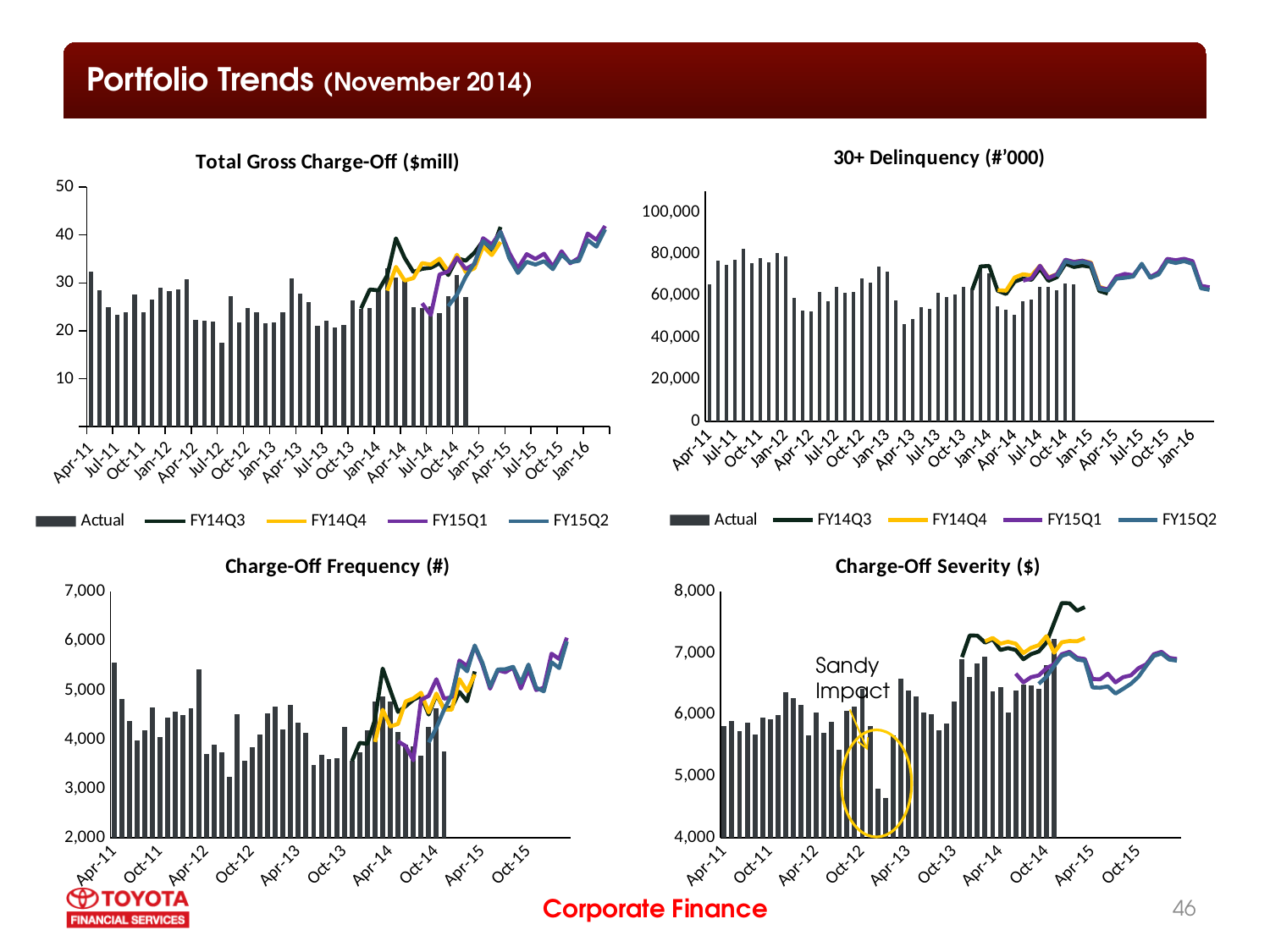

# Portfolio Trends (November 2014)

### Chart: 30+ Delinquency (#’000)

| Category | Actual | FY14Q3 | FY14Q4 | FY15Q1 | FY15Q2 |
|---|---|---|---|---|---|
| 40663 | 65394.0 | None | None | None | None |
| 40694 | 76960.0 | None | None | None | None |
| 40724 | 74934.0 | None | None | None | None |
| 40755 | 77313.0 | None | None | None | None |
| 40786 | 82539.0 | None | None | None | None |
| 40816 | 75498.0 | None | None | None | None |
| 40847 | 78127.0 | None | None | None | None |
| 40877 | 75893.0 | None | None | None | None |
| 40908 | 80486.0 | None | None | None | None |
| 40939 | 78714.0 | None | None | None | None |
| 40968 | 58981.0 | None | None | None | None |
| 40999 | 52704.0 | None | None | None | None |
| 41029 | 52524.0 | None | None | None | None |
| 41060 | 61665.0 | None | None | None | None |
| 41090 | 57167.0 | None | None | None | None |
| 41121 | 64357.0 | None | None | None | None |
| 41152 | 61565.0 | None | None | None | None |
| 41182 | 61712.0 | None | None | None | None |
| 41213 | 68156.0 | None | None | None | None |
| 41243 | 66402.0 | None | None | None | None |
| 41274 | 74084.0 | None | None | None | None |
| 41305 | 71350.0 | None | None | None | None |
| 41333 | 57713.0 | None | None | None | None |
| 41364 | 46284.0 | None | None | None | None |
| 41394 | 48865.0 | None | None | None | None |
| 41425 | 54638.0 | None | None | None | None |
| 41455 | 53862.0 | None | None | None | None |
| 41486 | 61255.0 | None | None | None | None |
| 41517 | 59312.0 | None | None | None | None |
| 41547 | 60506.0 | None | None | None | None |
| 41578 | 64172.0 | None | None | None | None |
| 41608 | 62973.0 | 62840.0 | None | None | None |
| 41639 | 74604.0 | 74009.03553798248 | None | None | None |
| 41670 | 70811.0 | 74238.27680932113 | None | None | None |
| 41698 | 54897.0 | 62369.767318086655 | 62657.65817343 | None | None |
| 41729 | 53329.0 | 60812.16697990448 | 62384.69537634 | None | None |
| 41759 | 51038.0 | 66673.79882968625 | 68720.15584273 | None | None |
| 41790 | 57517.0 | 68185.47737847475 | 70267.14896871001 | 67175.4382374 | None |
| 41820 | 58106.0 | 67589.31678645406 | 69692.6479971 | 68288.5482286 | None |
| 41851 | 64344.0 | 72891.18721479524 | 74344.20132268 | 74324.41060989999 | None |
| 41882 | 64061.0 | 67076.88638958696 | 68711.29475458 | 68417.6975332 | None |
| 41912 | 62793.0 | 68855.24504255559 | 70351.05434561 | 70323.491578 | 69176.75869783803 |
| 41943 | 65899.0 | 75297.78820389241 | 76807.61047618999 | 77222.706513 | 76481.45808591023 |
| 41973 | 65467.0 | 73708.20394449937 | 76206.67940220001 | 76173.08910109999 | 75308.94868465564 |
| 42004 | None | 74374.73121342302 | 76694.76771365 | 76768.9272056 | 76135.7382333764 |
| 42035 | None | 73784.03783820219 | 75883.34224088 | 75491.6499601 | 75037.20033951264 |
| 42063 | None | 62241.073507725036 | 64291.476509709995 | 63834.1083153 | 63211.64457660711 |
| 42094 | None | 60982.408655630396 | 62915.42404751 | 63082.0448735 | 62445.568262617744 |
| 42124 | None | None | None | 69198.6826888 | 68129.14181332038 |
| 42155 | None | None | None | 70421.9820933 | 68552.57349877388 |
| 42185 | None | None | None | 69763.77019730001 | 69153.99231183654 |
| 42216 | None | None | None | 74880.6992162 | 75297.11352131134 |
| 42247 | None | None | None | 69002.4012161 | 68493.86617931734 |
| 42277 | None | None | None | 71156.3805725 | 70167.11376577977 |
| 42308 | None | None | None | 77615.503541 | 76549.73271870679 |
| 42338 | None | None | None | 76983.7274368 | 75613.58420798034 |
| 42369 | None | None | None | 77656.12941750001 | 76502.30033751999 |
| 42400 | None | None | None | 76522.3890111 | 75194.91081242601 |
| 42429 | None | None | None | 64751.000721300006 | 63506.560322301106 |
| 42460 | None | None | None | 64017.4164248 | 62773.83337619998 |

### Chart: Total Gross Charge-Off ($mill)

| Category | Actual | FY14Q3 | FY14Q4 | FY15Q1 | FY15Q2 |
|---|---|---|---|---|---|
| 40663 | 32334.54252 | None | None | None | None |
| 40694 | 28443.40211 | None | None | None | None |
| 40724 | 25008.68289 | None | None | None | None |
| 40755 | 23396.391030000003 | None | None | None | None |
| 40786 | 23790.34049 | None | None | None | None |
| 40816 | 27662.42375 | None | None | None | None |
| 40847 | 23922.24217 | None | None | None | None |
| 40877 | 26570.263600000002 | None | None | None | None |
| 40908 | 29062.79152 | None | None | None | None |
| 40939 | 28210.329 | None | None | None | None |
| 40968 | 28559.763609999998 | None | None | None | None |
| 40999 | 30739.03418 | None | None | None | None |
| 41029 | 22355.7308 | None | None | None | None |
| 41060 | 22170.90024 | None | None | None | None |
| 41090 | 21995.200820000002 | None | None | None | None |
| 41121 | 17550.13033 | None | None | None | None |
| 41152 | 27284.19575 | None | None | None | None |
| 41182 | 21824.1772 | None | None | None | None |
| 41213 | 24695.513320000002 | None | None | None | None |
| 41243 | 23879.1799 | None | None | None | None |
| 41274 | 21647.77405 | None | None | None | None |
| 41305 | 21677.960789999997 | None | None | None | None |
| 41333 | 23791.917859999998 | None | None | None | None |
| 41364 | 30976.96844 | None | None | None | None |
| 41394 | 27725.90653 | None | None | None | None |
| 41425 | 25984.02476 | None | None | None | None |
| 41455 | 20973.647989999998 | None | None | None | None |
| 41486 | 22174.32269 | None | None | None | None |
| 41517 | 20620.52198 | None | None | None | None |
| 41547 | 21189.888649999997 | None | None | None | None |
| 41578 | 26412.12416 | None | None | None | None |
| 41608 | 24583.032420000003 | 24684.50002 | None | None | None |
| 41639 | 24667.36948 | 28623.6251196373 | None | None | None |
| 41670 | 28632.74555 | 28452.005297394233 | None | None | None |
| 41698 | 33018.38936 | 31579.71942165092 | 28375.424618711997 | None | None |
| 41729 | 31039.085789999997 | 39299.002530385726 | 33338.39132758309 | None | None |
| 41759 | 30759.98508 | 35223.61115919708 | 30492.26260110427 | None | None |
| 41790 | 24970.92268 | 32268.514506304393 | 30991.48219879968 | None | None |
| 41820 | 24842.20652 | 32944.34615123605 | 34128.01166656565 | 25742.529704999997 | None |
| 41851 | 25069.83389 | 33146.280319019155 | 33822.100144274926 | 23299.046997999998 | None |
| 41882 | 23755.281649999997 | 34096.29700185785 | 35055.01090446622 | 31751.269895 | None |
| 41912 | 27260.082710000002 | 31642.55298889499 | 32421.572188109883 | 32411.68806 | 25141.299166 |
| 41943 | 31584.13014 | 35181.308601837816 | 35873.859886756305 | 35273.829273999996 | 27543.392059 |
| 41973 | 27131.0 | 34627.22228251112 | 32257.175307616926 | 32910.645849 | 31236.096261 |
| 42004 | None | 36289.87570076778 | 33033.12392723419 | 33898.821295999995 | 34133.779548 |
| 42035 | None | 38770.25296143007 | 37591.900897207415 | 39331.298645999996 | 38709.772152 |
| 42063 | None | 36703.525568766614 | 35805.73401503216 | 38006.424348 | 37113.712487 |
| 42094 | None | 41682.40277815295 | 38530.10295636004 | 40658.075555 | 40626.79471 |
| 42124 | None | None | None | 36297.538418 | 35161.187199 |
| 42155 | None | None | None | 33056.302719 | 32077.108759 |
| 42185 | None | None | None | 36010.213841 | 34397.675362 |
| 42216 | None | None | None | 34998.24068 | 33814.81243 |
| 42247 | None | None | None | 36086.949579 | 34530.83254 |
| 42277 | None | None | None | 33405.828782000004 | 32873.680273 |
| 42308 | None | None | None | 36601.38452000001 | 35879.798914 |
| 42338 | None | None | None | 34096.474428999994 | 34290.391046 |
| 42369 | None | None | None | 35240.869322 | 34612.458588 |
| 42400 | None | None | None | 40306.266362999995 | 38945.487921 |
| 42429 | None | None | None | 38999.696651 | 37558.979197 |
| 42460 | None | None | None | 41881.076938 | 41182.728187 |

### Chart: Charge-Off Frequency (#)

| Category | Actual | FY14Q3 | FY14Q4 | FY15Q1 | FY15Q2 |
|---|---|---|---|---|---|
| 40663 | 5566.0 | None | None | None | None |
| 40694 | 4817.0 | None | None | None | None |
| 40724 | 4366.0 | None | None | None | None |
| 40755 | 3984.0 | None | None | None | None |
| 40786 | 4188.0 | None | None | None | None |
| 40816 | 4643.0 | None | None | None | None |
| 40847 | 4036.0 | None | None | None | None |
| 40877 | 4437.0 | None | None | None | None |
| 40908 | 4565.0 | None | None | None | None |
| 40939 | 4496.0 | None | None | None | None |
| 40968 | 4632.0 | None | None | None | None |
| 40999 | 5423.0 | None | None | None | None |
| 41029 | 3705.0 | None | None | None | None |
| 41060 | 3889.0 | None | None | None | None |
| 41090 | 3735.0 | None | None | None | None |
| 41121 | 3229.0 | None | None | None | None |
| 41152 | 4503.0 | None | None | None | None |
| 41182 | 3561.0 | None | None | None | None |
| 41213 | 3844.0 | None | None | None | None |
| 41243 | 4104.0 | None | None | None | None |
| 41274 | 4519.0 | None | None | None | None |
| 41305 | 4663.0 | None | None | None | None |
| 41333 | 4196.0 | None | None | None | None |
| 41364 | 4703.0 | None | None | None | None |
| 41394 | 4336.0 | None | None | None | None |
| 41425 | 4123.0 | None | None | None | None |
| 41455 | 3475.0 | None | None | None | None |
| 41486 | 3690.0 | None | None | None | None |
| 41517 | 3591.0 | None | None | None | None |
| 41547 | 3614.0 | None | None | None | None |
| 41578 | 4255.0 | None | None | None | None |
| 41608 | 3560.0 | 3559.0 | None | None | None |
| 41639 | 3729.0 | 3927.150777574055 | None | None | None |
| 41670 | 4189.0 | 3905.5854789408513 | None | None | None |
| 41698 | 4759.0 | 4403.091863155886 | 3944.97544682 | None | None |
| 41729 | 4870.0 | 5437.880543838856 | 4599.9083572 | None | None |
| 41759 | 4775.0 | 4994.60762064429 | 4261.4117759 | None | None |
| 41790 | 4141.0 | 4556.302535678537 | 4312.9525074 | 3956.9018514 | None |
| 41820 | 3889.0 | 4672.162039668296 | 4770.2841881 | 3861.4876219 | None |
| 41851 | 3863.0 | 4802.891458412385 | 4830.059272 | 3570.941204 | None |
| 41882 | 3667.0 | 4881.098054459164 | 4945.9682987 | 4803.2624934 | None |
| 41912 | 4249.0 | 4502.955548797478 | 4547.3096035 | 4882.4121274 | 3935.33934523986 |
| 41943 | 4639.0 | 4905.312798417642 | 4929.9063403 | 5221.5609886 | 4236.63097510344 |
| 41973 | 3750.0 | 4621.544224522876 | 4602.8815947 | 4826.8660489 | 4599.22991443366 |
| 42004 | None | 4643.474943563288 | 4602.5206332 | 4854.6675906 | 4907.36374448846 |
| 42035 | None | 4963.3692582127005 | 5222.9604527 | 5601.1245165 | 5534.11944607159 |
| 42063 | None | 4772.6759401887675 | 4977.9956932000005 | 5489.6660839 | 5381.70656477874 |
| 42094 | None | 5379.049821914777 | 5316.2415922 | 5888.535501 | 5907.08164262755 |
| 42124 | None | None | None | 5517.1506321 | 5553.5556261784 |
| 42155 | None | None | None | 5028.1097328 | 5070.05977520148 |
| 42185 | None | None | None | 5401.5331188 | 5418.73499858251 |
| 42216 | None | None | None | 5363.8353606 | 5424.88152109535 |
| 42247 | None | None | None | 5459.1031652 | 5473.554590195899 |
| 42277 | None | None | None | 5032.1553367 | 5145.68028274152 |
| 42308 | None | None | None | 5418.0639111 | 5518.90875074022 |
| 42338 | None | None | None | 5000.7729662 | 5048.94692848216 |
| 42369 | None | None | None | 5046.8480617 | 4976.18273257335 |
| 42400 | None | None | None | 5739.9591967 | 5567.81841020353 |
| 42429 | None | None | None | 5633.1249638 | 5446.2728561818 |
| 42460 | None | None | None | 6065.0 | 5987.91362693429 |

### Chart: Charge-Off Severity ($)

| Category | Actual | FY14Q3 | FY14Q4 | FY15Q1 | FY15Q2 |
|---|---|---|---|---|---|
| 40634 | 5809.2961767876395 | None | None | None | None |
| 40664 | 5904.7959539132235 | None | None | None | None |
| 40695 | 5728.053799816766 | None | None | None | None |
| 40725 | 5872.588109939759 | None | None | None | None |
| 40756 | 5680.597060649474 | None | None | None | None |
| 40787 | 5957.877180702132 | None | None | None | None |
| 40817 | 5927.215602081269 | None | None | None | None |
| 40848 | 5988.339779130043 | None | None | None | None |
| 40878 | 6366.438449069004 | None | None | None | None |
| 40909 | 6274.539368327402 | None | None | None | None |
| 40940 | 6165.752074697754 | None | None | None | None |
| 40969 | 5668.271100866679 | None | None | None | None |
| 41000 | 6033.935438596492 | None | None | None | None |
| 41030 | 5700.925749550012 | None | None | None | None |
| 41061 | 5888.942655957162 | None | None | None | None |
| 41091 | 5435.159594301641 | None | None | None | None |
| 41122 | 6059.115200977127 | None | None | None | None |
| 41153 | 6128.665318730694 | None | None | None | None |
| 41183 | 6424.431144640999 | None | None | None | None |
| 41214 | 5818.5136208577 | None | None | None | None |
| 41244 | 4790.390362912149 | None | None | None | None |
| 41275 | 4648.930042890843 | None | None | None | None |
| 41306 | 5670.142483317445 | None | None | None | None |
| 41334 | 6586.640110567723 | None | None | None | None |
| 41365 | 6394.35113699262 | None | None | None | None |
| 41395 | 6302.213136065971 | None | None | None | None |
| 41426 | 6035.582155395683 | None | None | None | None |
| 41456 | 6009.301542005421 | None | None | None | None |
| 41487 | 5742.278468393205 | None | None | None | None |
| 41518 | 5863.278541781959 | None | None | None | None |
| 41548 | 6207.314726204465 | None | None | None | None |
| 41579 | 6905.346185393259 | 6935.796577690362 | None | None | None |
| 41609 | 6615.009246446769 | 7288.649390059621 | None | None | None |
| 41640 | 6835.222141322512 | 7284.952653272892 | None | None | None |
| 41671 | 6938.094002941794 | 7172.169103693505 | 7192.8013244252525 | None | None |
| 41699 | 6373.528909650924 | 7226.8969892896375 | 7247.6207651833365 | None | None |
| 41730 | 6441.881692146597 | 7052.327997420012 | 7155.436790584355 | None | None |
| 41760 | 6030.167273605409 | 7082.171180167007 | 7185.6766671150845 | None | None |
| 41791 | 6387.813453329904 | 7051.1993958101175 | 7154.293186913631 | 6667.1303913102465 | None |
| 41821 | 6489.731786176547 | 6901.317801168005 | 7002.419274716289 | 6525.311959327112 | None |
| 41852 | 6478.124256885737 | 6985.374319761702 | 7087.593123813611 | 6610.873446972566 | None |
| 41883 | 6415.6466721581555 | 7027.06314685811 | 7129.836104222034 | 6638.970324383232 | 6501.4502935290975 |
| 41913 | 6808.391924983833 | 7172.0826066763 | 7276.783251134396 | 6755.905862488279 | 6616.091534503764 |
| 41944 | 7235.0 | 7492.565385130767 | 7008.039343171359 | 6818.754531959448 | 6791.592688905077 |
| 41974 | None | 7815.24098694066 | 7177.181062253536 | 6983.269511547473 | 6955.624511461102 |
| 42005 | None | 7811.27716767766 | 7197.431655408065 | 7022.508460549901 | 6994.748221266561 |
| 42036 | None | 7690.3452127769915 | 7192.8013244252525 | 6923.742212619385 | 6896.272035720219 |
| 42064 | None | 7749.02708808064 | 7247.6207651833365 | 6905.057625888222 | 6877.642322955499 |
| 42095 | None | None | None | 6579.486331629712 | 6443.133387839879 |
| 42125 | None | None | None | 6574.792807512394 | 6438.531951543663 |
| 42156 | None | None | None | 6667.130391310249 | 6460.050293532217 |
| 42186 | None | None | None | 6525.311959327117 | 6343.390439426827 |
| 42217 | None | None | None | 6610.873446972572 | 6420.107701725746 |
| 42248 | None | None | None | 6638.970324383232 | 6501.4502935290975 |
| 42278 | None | None | None | 6755.905862488272 | 6616.091534503764 |
| 42309 | None | None | None | 6818.754531959456 | 6791.592688905077 |
| 42339 | None | None | None | 6983.269511547475 | 6955.624511461102 |
| 42370 | None | None | None | 7022.508460549903 | 6994.748221266561 |
| 42401 | None | None | None | 6923.742212619386 | 6896.272035720219 |
| 42430 | None | None | None | 6905.057625888225 | 6877.642322955499 |
Sandy Impact

46